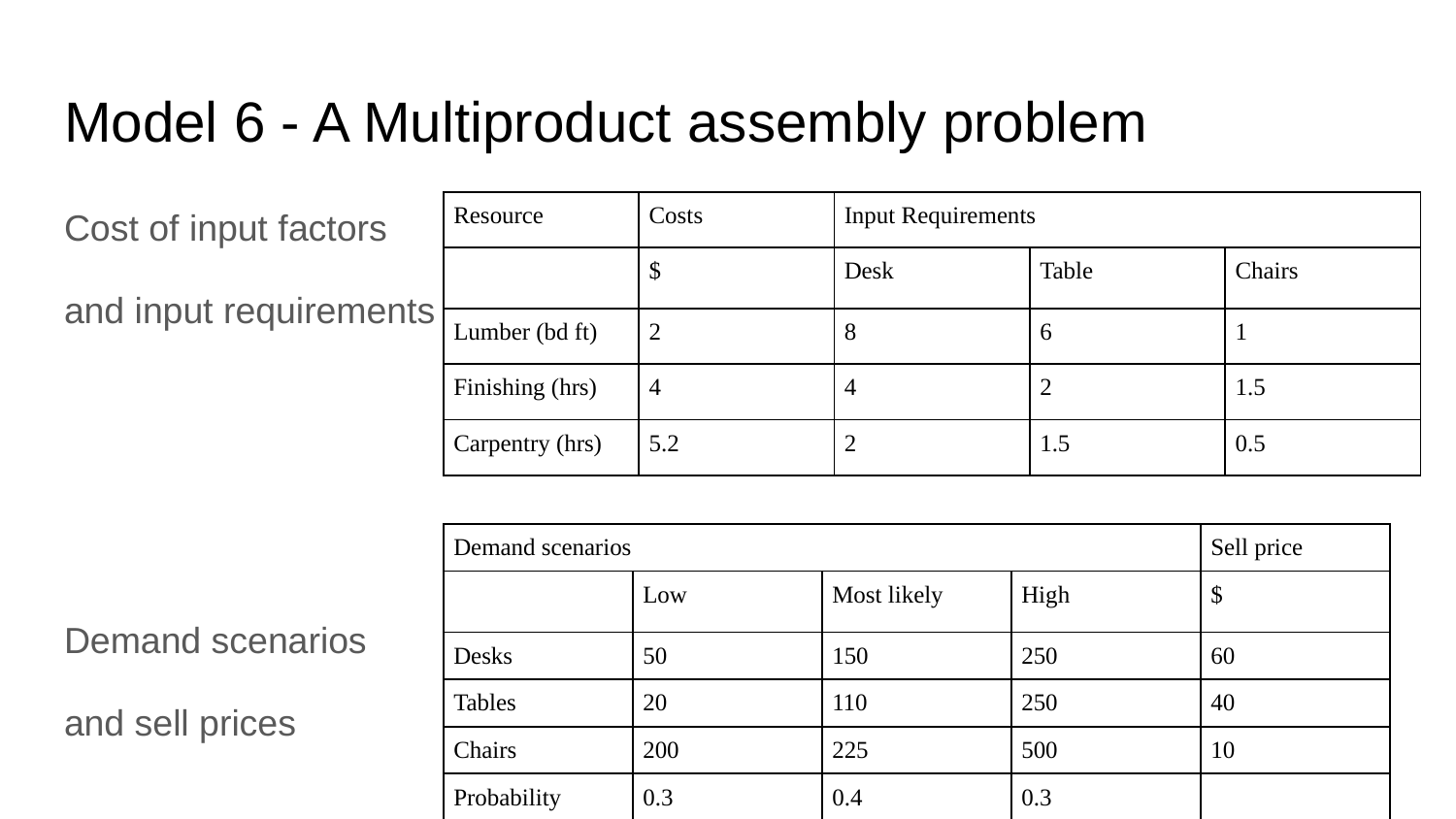

# Model 6 - A Multiproduct assembly problem

Cost of input factors
and input requirements

Demand scenarios
and sell prices
| Resource | Costs | Input Requirements |  |  |
| --- | --- | --- | --- | --- |
|  | $ | Desk | Table | Chairs |
| Lumber (bd ft) | 2 | 8 | 6 | 1 |
| Finishing (hrs) | 4 | 4 | 2 | 1.5 |
| Carpentry (hrs) | 5.2 | 2 | 1.5 | 0.5 |
| Demand scenarios |  |  |  | Sell price |
| --- | --- | --- | --- | --- |
|  | Low | Most likely | High | $ |
| Desks | 50 | 150 | 250 | 60 |
| Tables | 20 | 110 | 250 | 40 |
| Chairs | 200 | 225 | 500 | 10 |
| Probability | 0.3 | 0.4 | 0.3 |  |